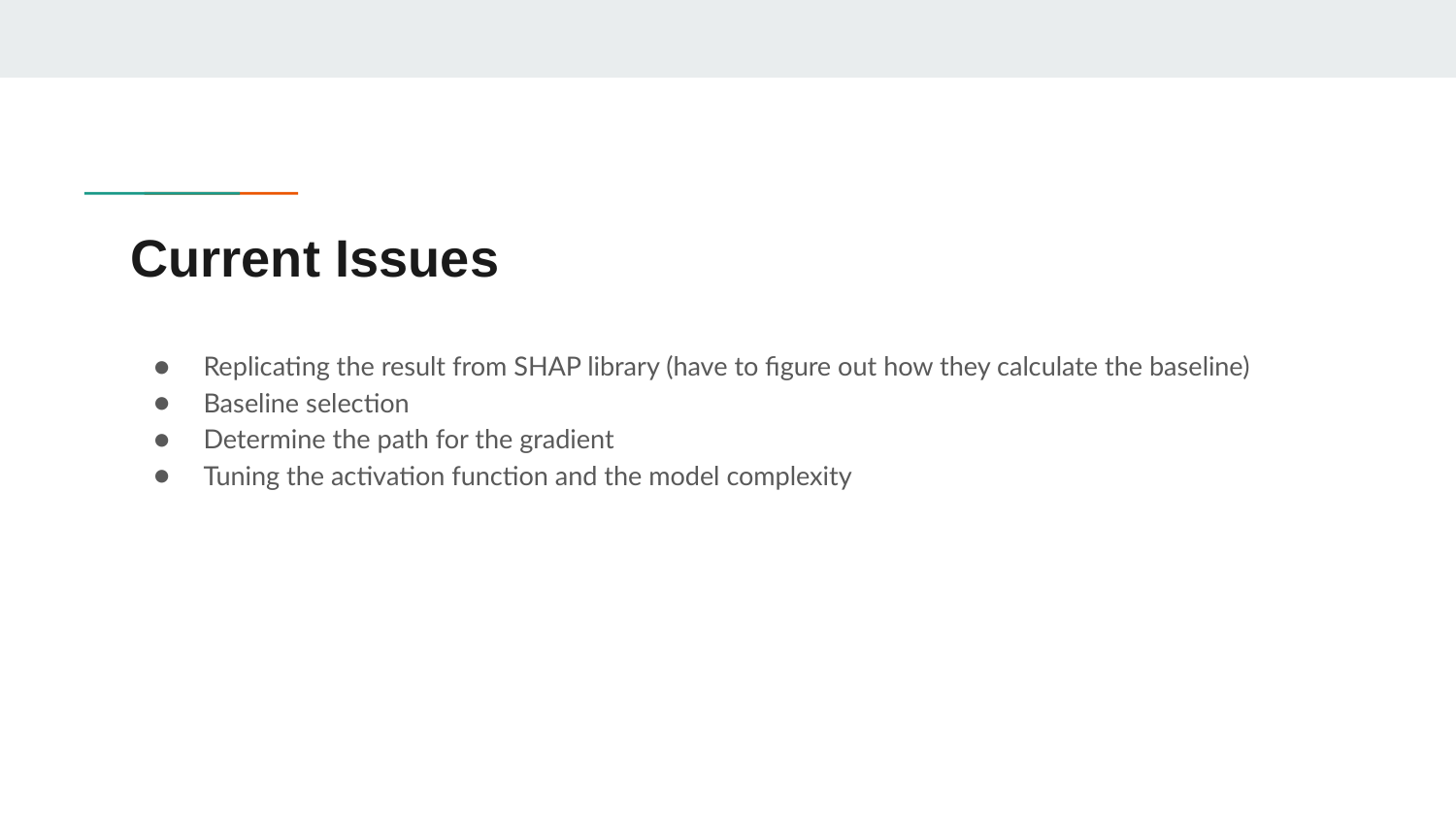

# Current Issues
Replicating the result from SHAP library (have to figure out how they calculate the baseline)
Baseline selection
Determine the path for the gradient
Tuning the activation function and the model complexity